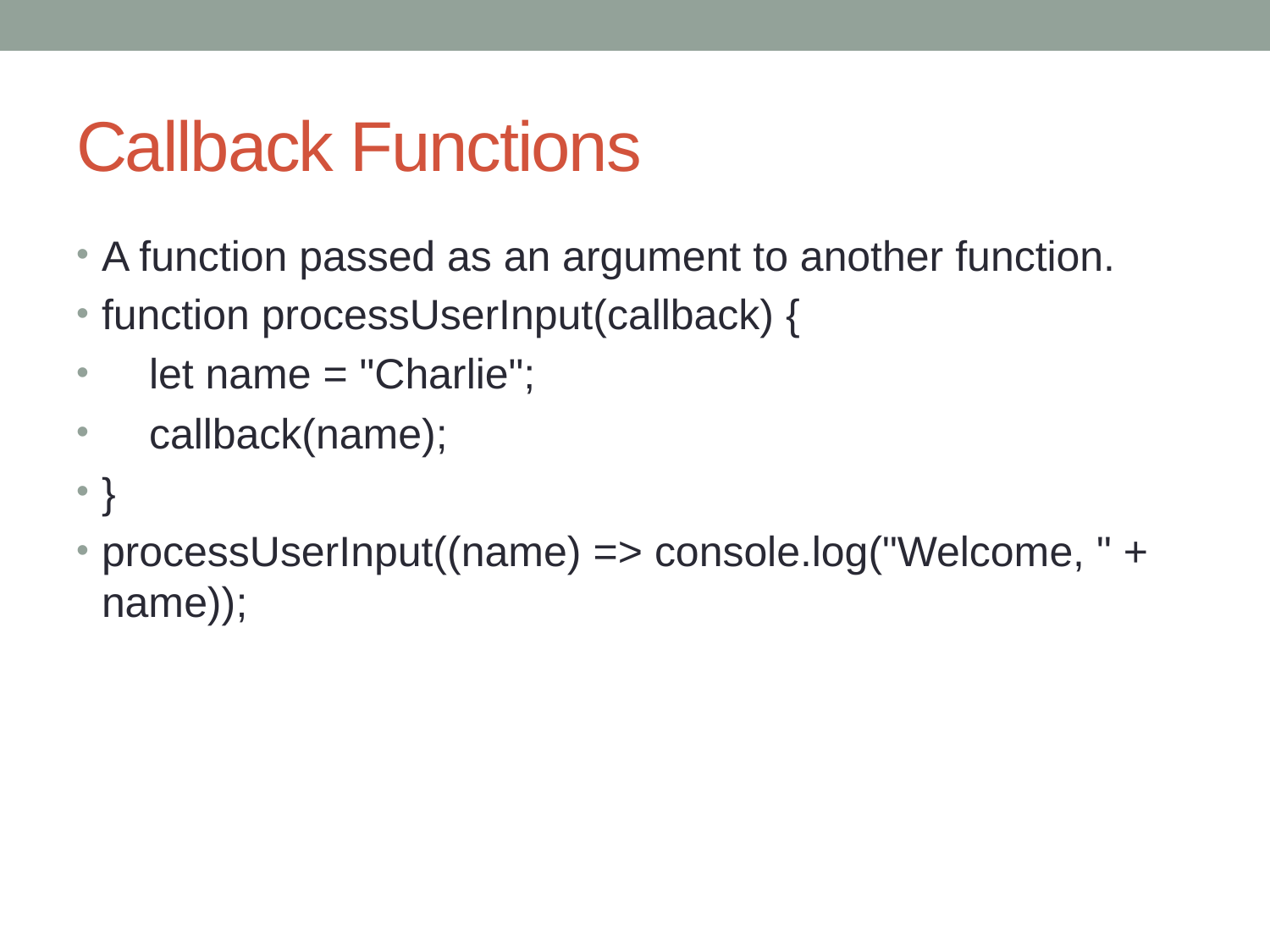

# Callback Functions
A function passed as an argument to another function.
function processUserInput(callback) {
    let name = "Charlie";
    callback(name);
}
processUserInput((name) => console.log("Welcome, " + name));